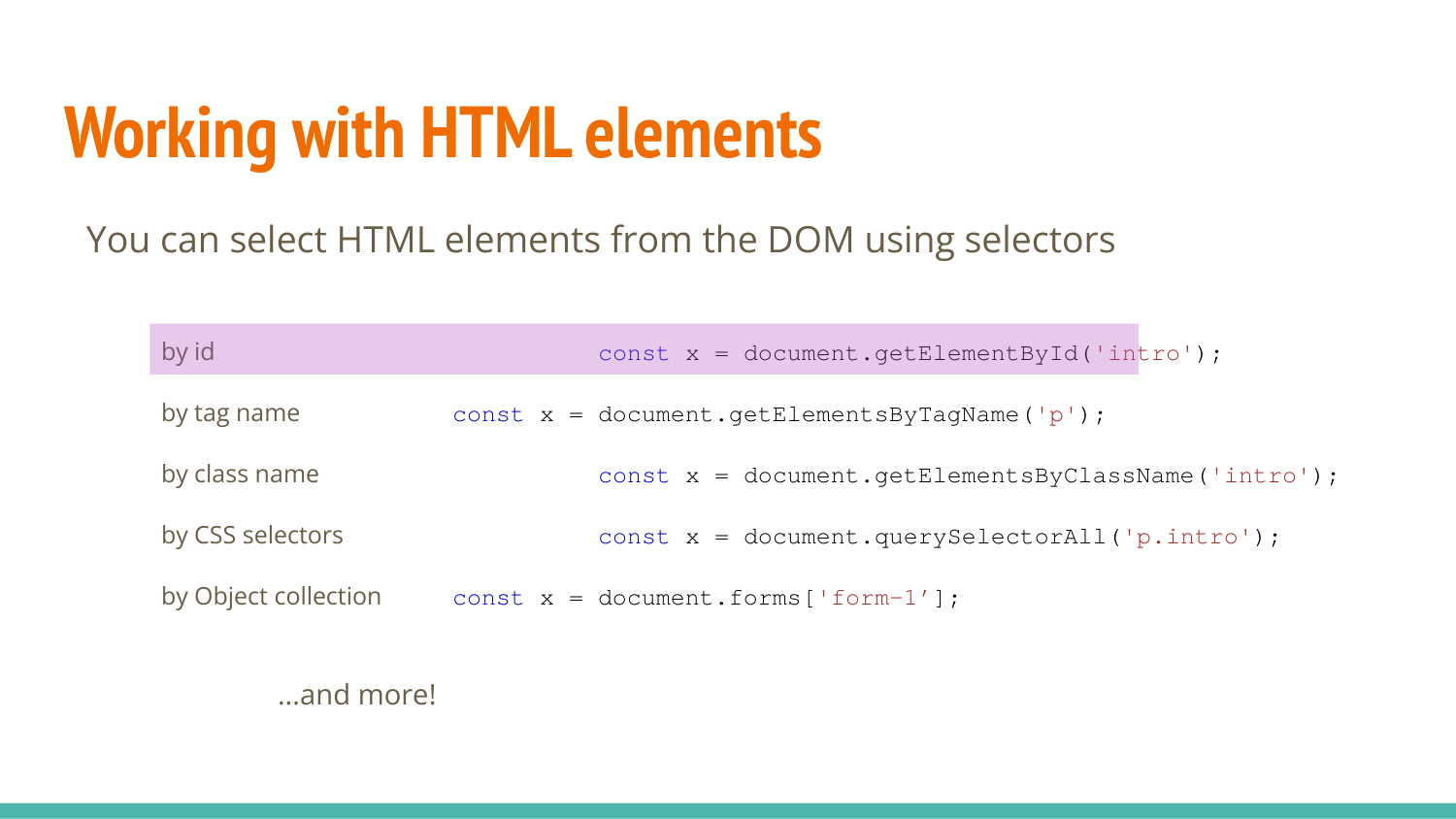

# Working with HTML elements
You can select HTML elements from the DOM using selectors

by id			const x = document.getElementById('intro');
by tag name		const x = document.getElementsByTagName('p');
by class name		const x = document.getElementsByClassName('intro');
by CSS selectors		const x = document.querySelectorAll('p.intro');
by Object collection	const x = document.forms['form-1’];

                ...and more!